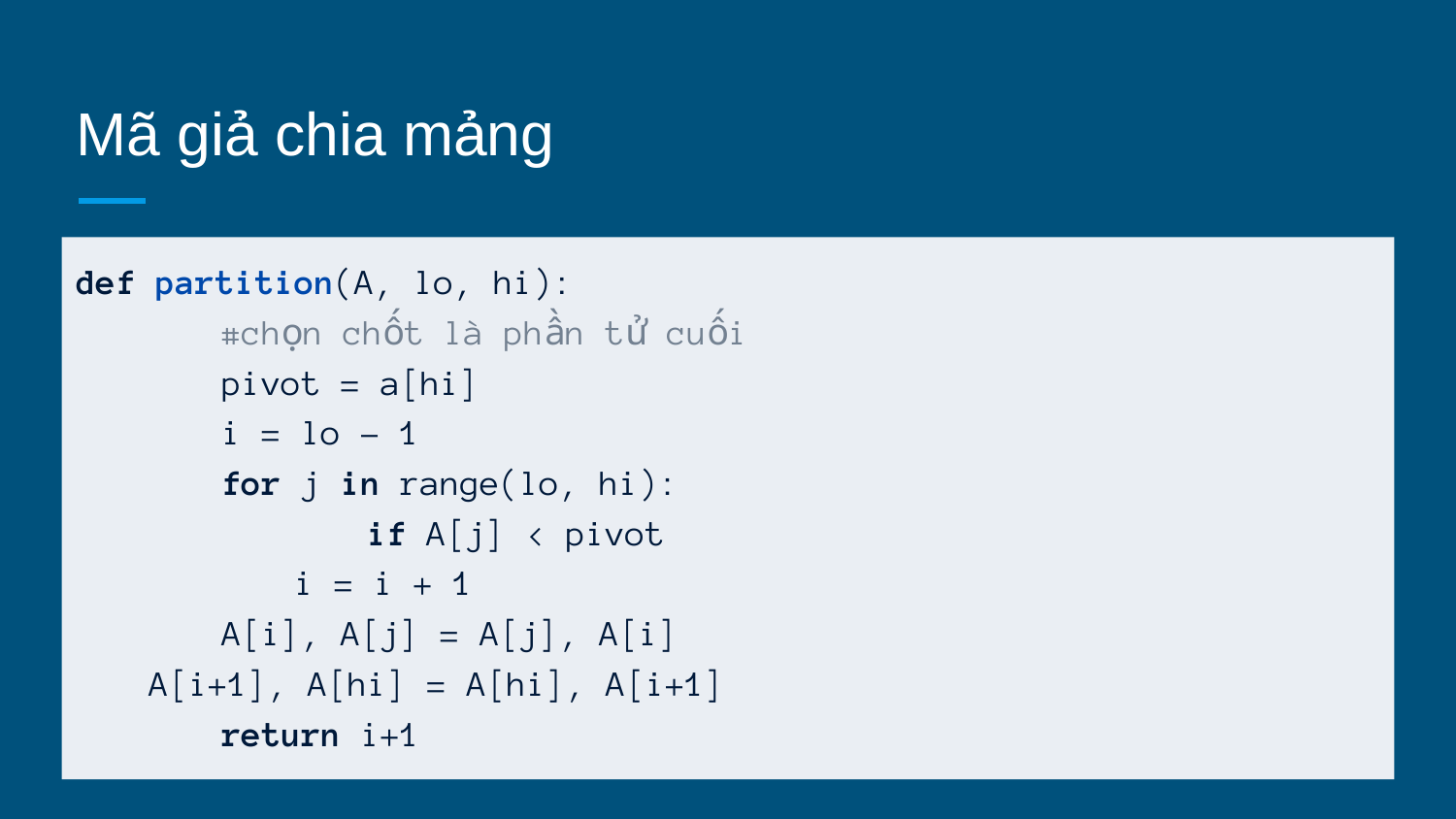

# Mã giả chia mảng
def partition(A, lo, hi):
	#chọn chốt là phần tử cuối
	pivot = a[hi]
	i = lo - 1
	for j in range(lo, hi):
		if A[j] < pivot
i = i + 1
A[i], A[j] = A[j], A[i]
A[i+1], A[hi] = A[hi], A[i+1]
	return i+1